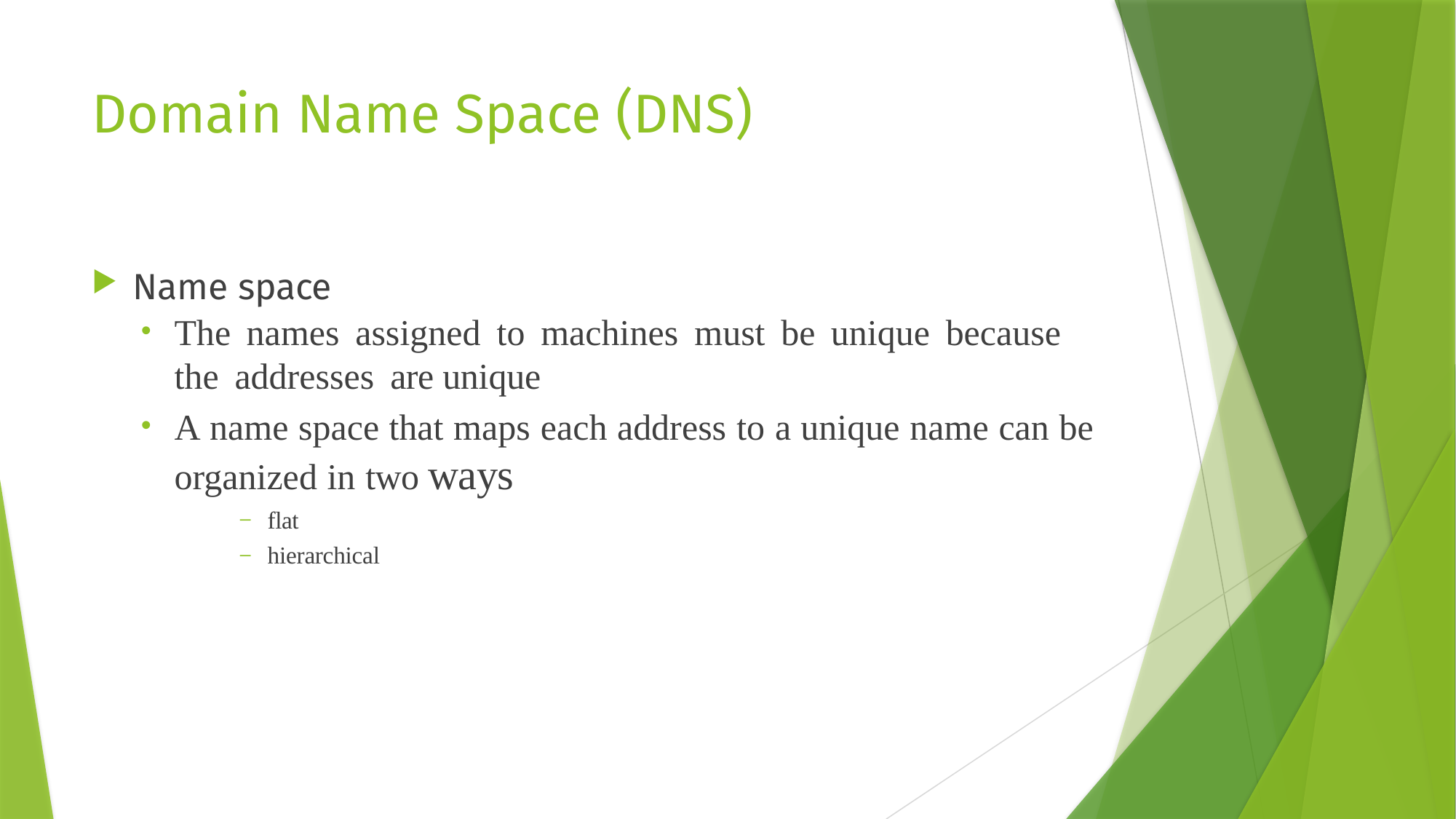

# Domain Name Space (DNS)
Name space
The names assigned to machines must be unique because the addresses are unique
A name space that maps each address to a unique name can be organized in two ways
flat
hierarchical